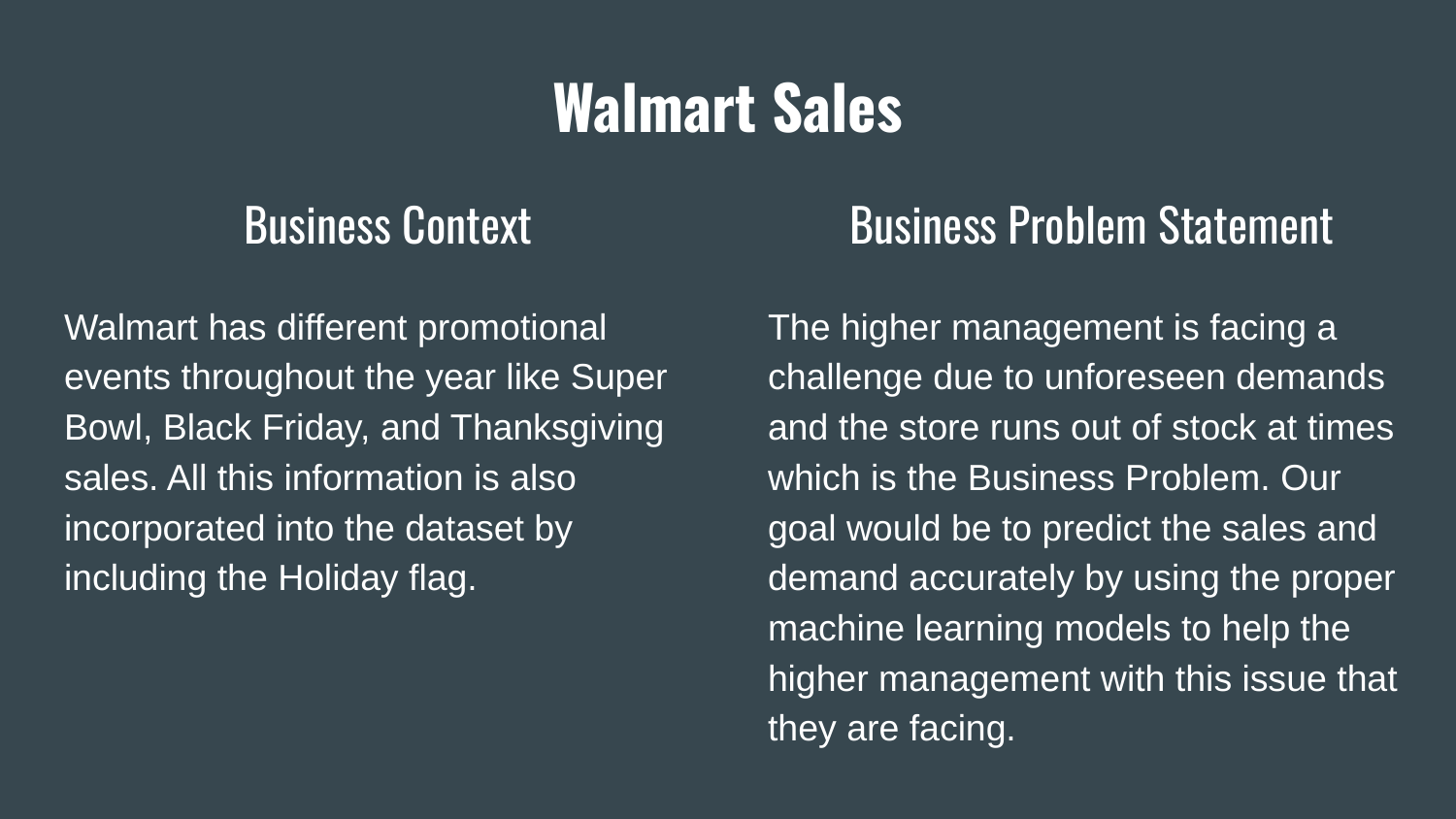

Walmart Sales
# Business Context
Business Problem Statement
Walmart has different promotional events throughout the year like Super Bowl, Black Friday, and Thanksgiving sales. All this information is also incorporated into the dataset by including the Holiday flag.

The higher management is facing a challenge due to unforeseen demands and the store runs out of stock at times which is the Business Problem. Our goal would be to predict the sales and demand accurately by using the proper machine learning models to help the higher management with this issue that they are facing.